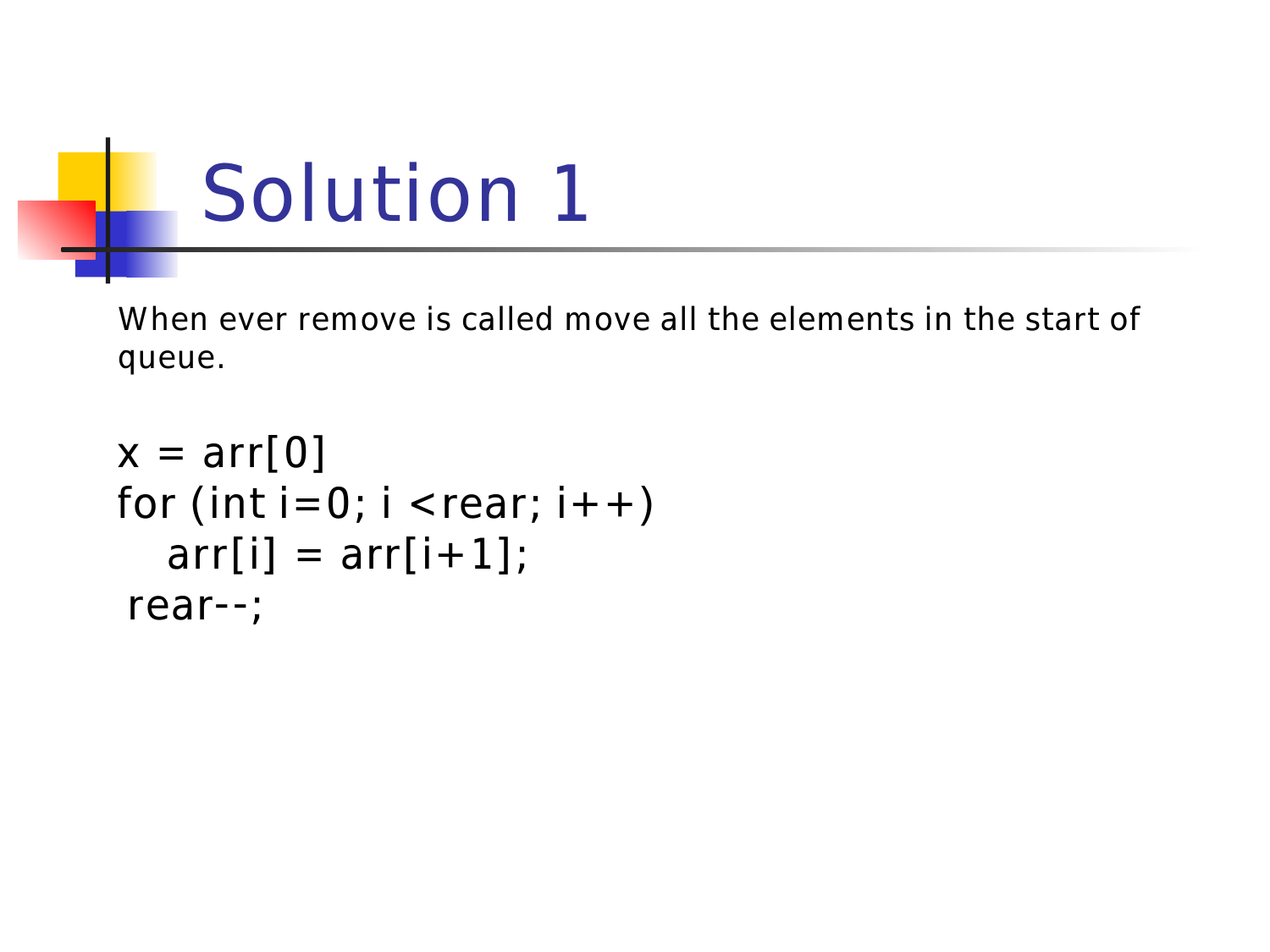

Solution 1

When ever remove is called move all the elements in the start of queue.

x = arr[0]
for (int i=0; i <rear; i++)
    arr[i] = arr[i+1];
 rear--;